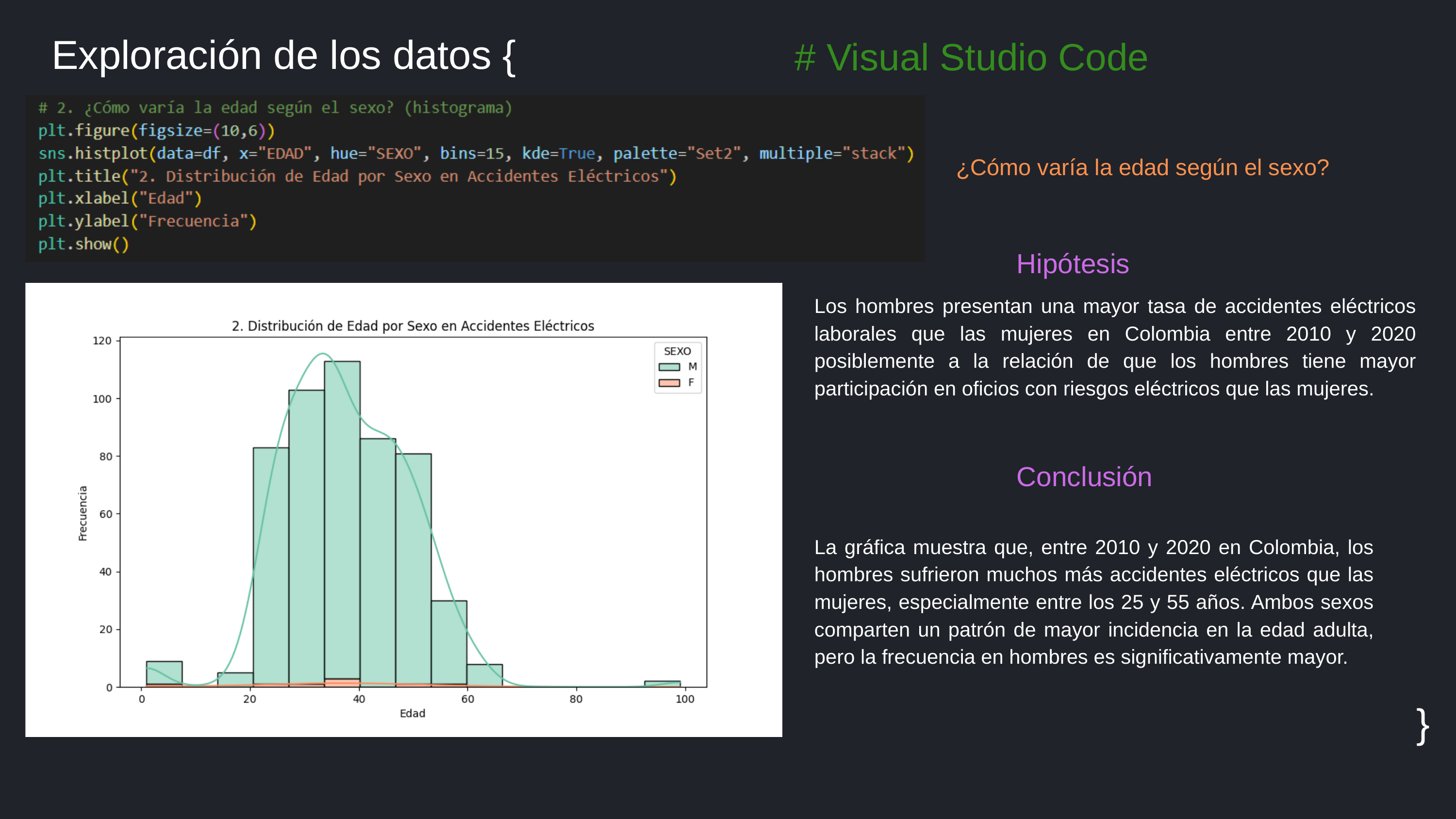

# Visual Studio Code
Exploración de los datos {

¿Cómo varía la edad según el sexo?
Hipótesis

Los hombres presentan una mayor tasa de accidentes eléctricos laborales que las mujeres en Colombia entre 2010 y 2020 posiblemente a la relación de que los hombres tiene mayor participación en oficios con riesgos eléctricos que las mujeres.
Conclusión
La gráfica muestra que, entre 2010 y 2020 en Colombia, los hombres sufrieron muchos más accidentes eléctricos que las mujeres, especialmente entre los 25 y 55 años. Ambos sexos comparten un patrón de mayor incidencia en la edad adulta, pero la frecuencia en hombres es significativamente mayor.
}